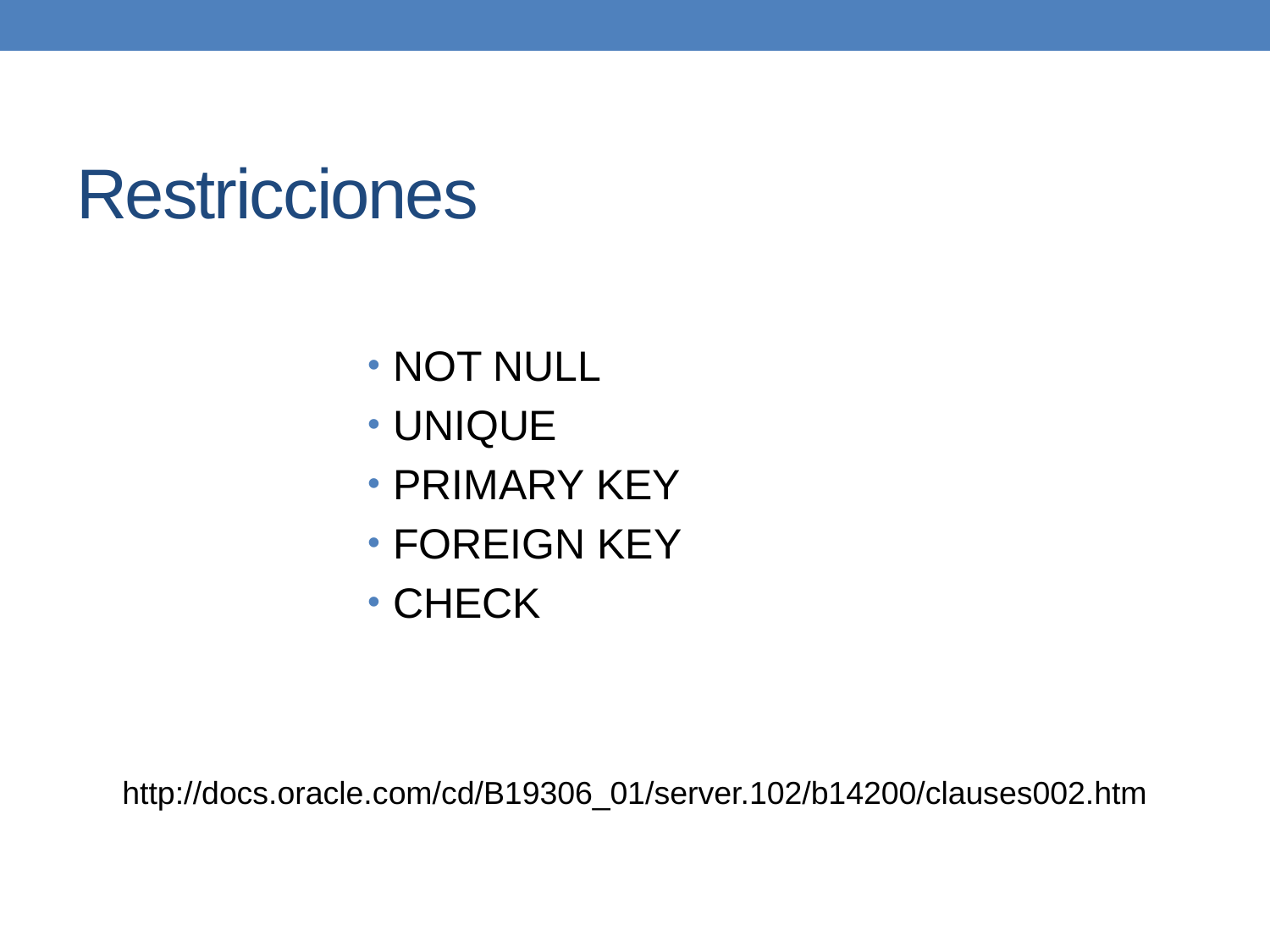

# Restricciones
NOT NULL
UNIQUE
PRIMARY KEY
FOREIGN KEY
CHECK
http://docs.oracle.com/cd/B19306_01/server.102/b14200/clauses002.htm